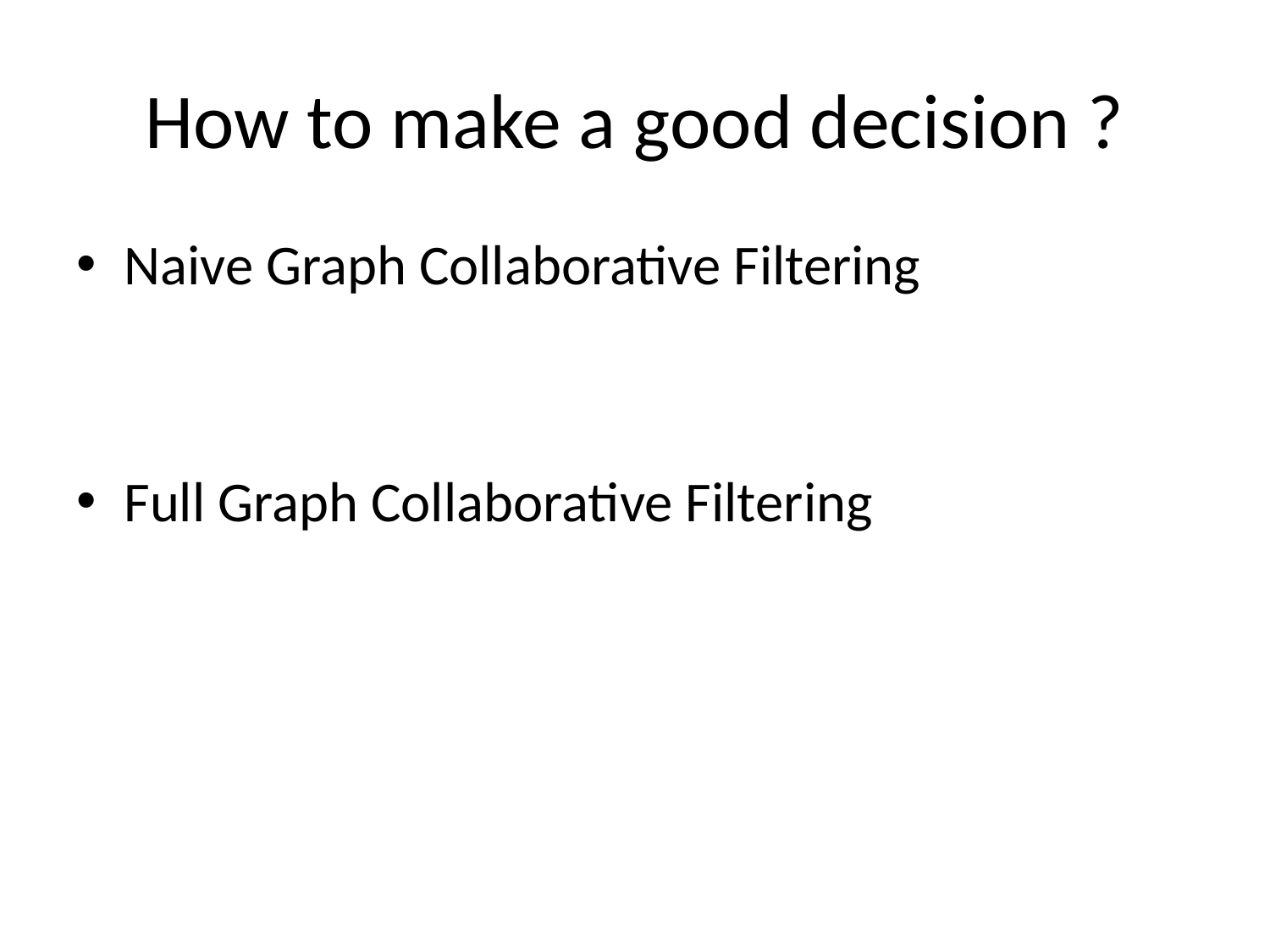

# How to make a good decision ?
Naive Graph Collaborative Filtering

Full Graph Collaborative Filtering